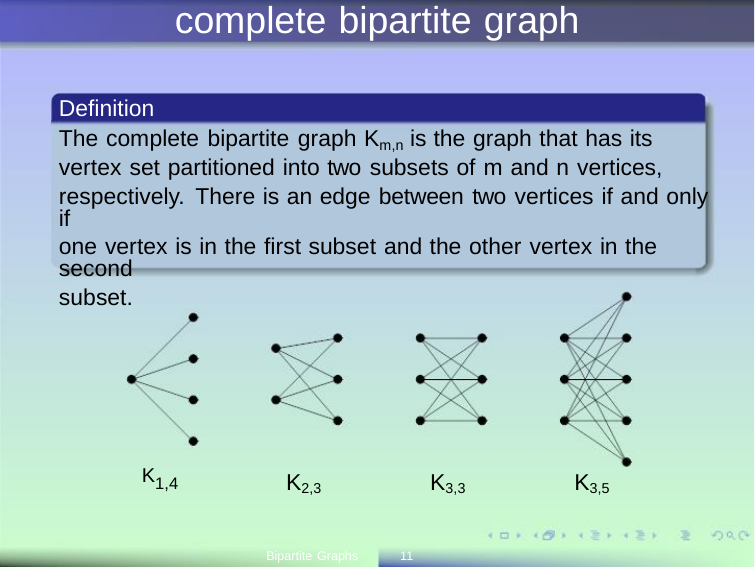

complete bipartite graph
Deﬁnition
The complete bipartite graph Km,n is the graph that has its
vertex set partitioned into two subsets of m and n vertices,
respectively. There is an edge between two vertices if and only if
one vertex is in the ﬁrst subset and the other vertex in the second
subset.
K1,4
K2,3
K3,3
K3,5
Bipartite Graphs
11